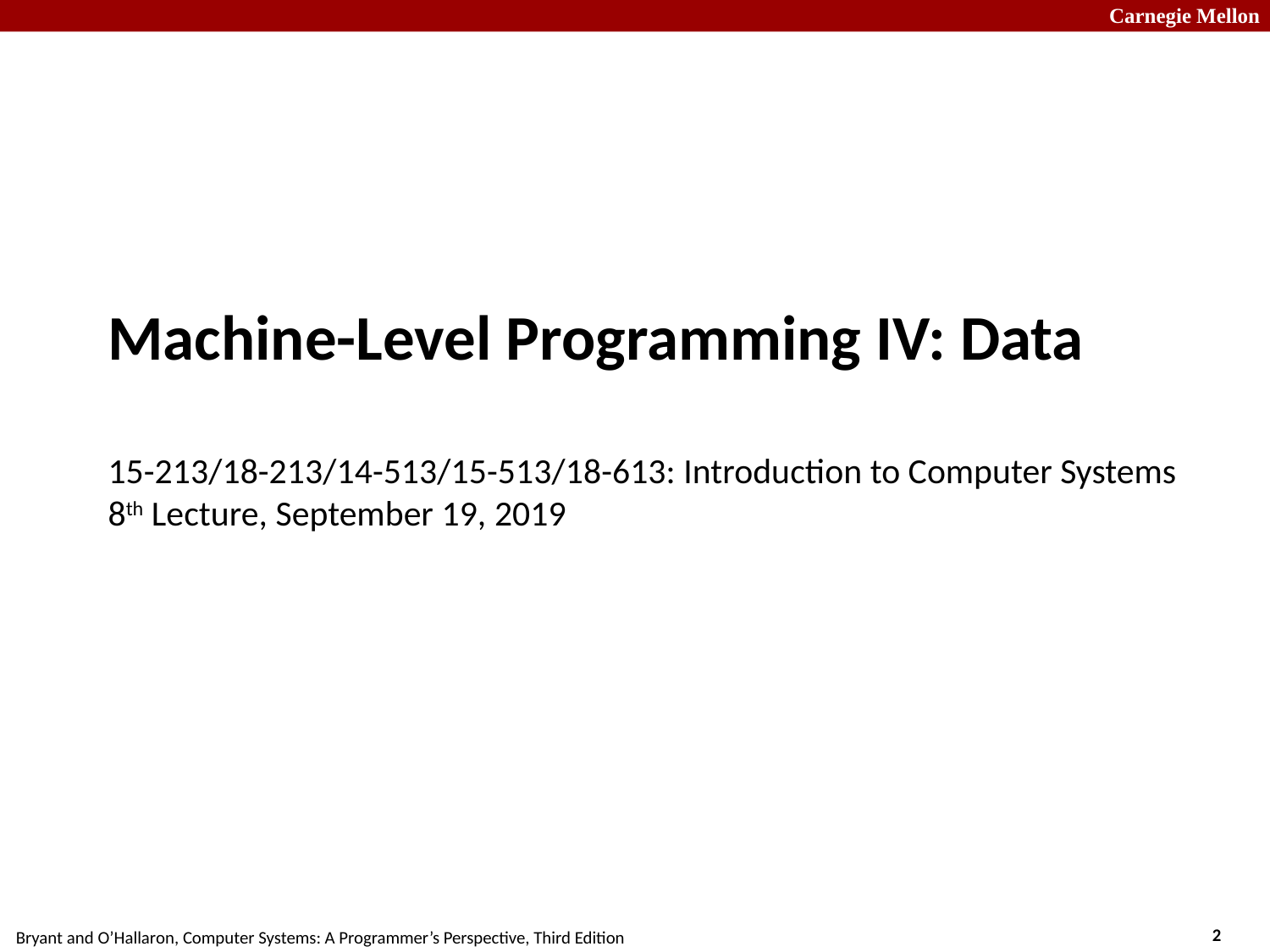

# Machine-Level Programming IV: Data 15-213/18-213/14-513/15-513/18-613: Introduction to Computer Systems 8th Lecture, September 19, 2019